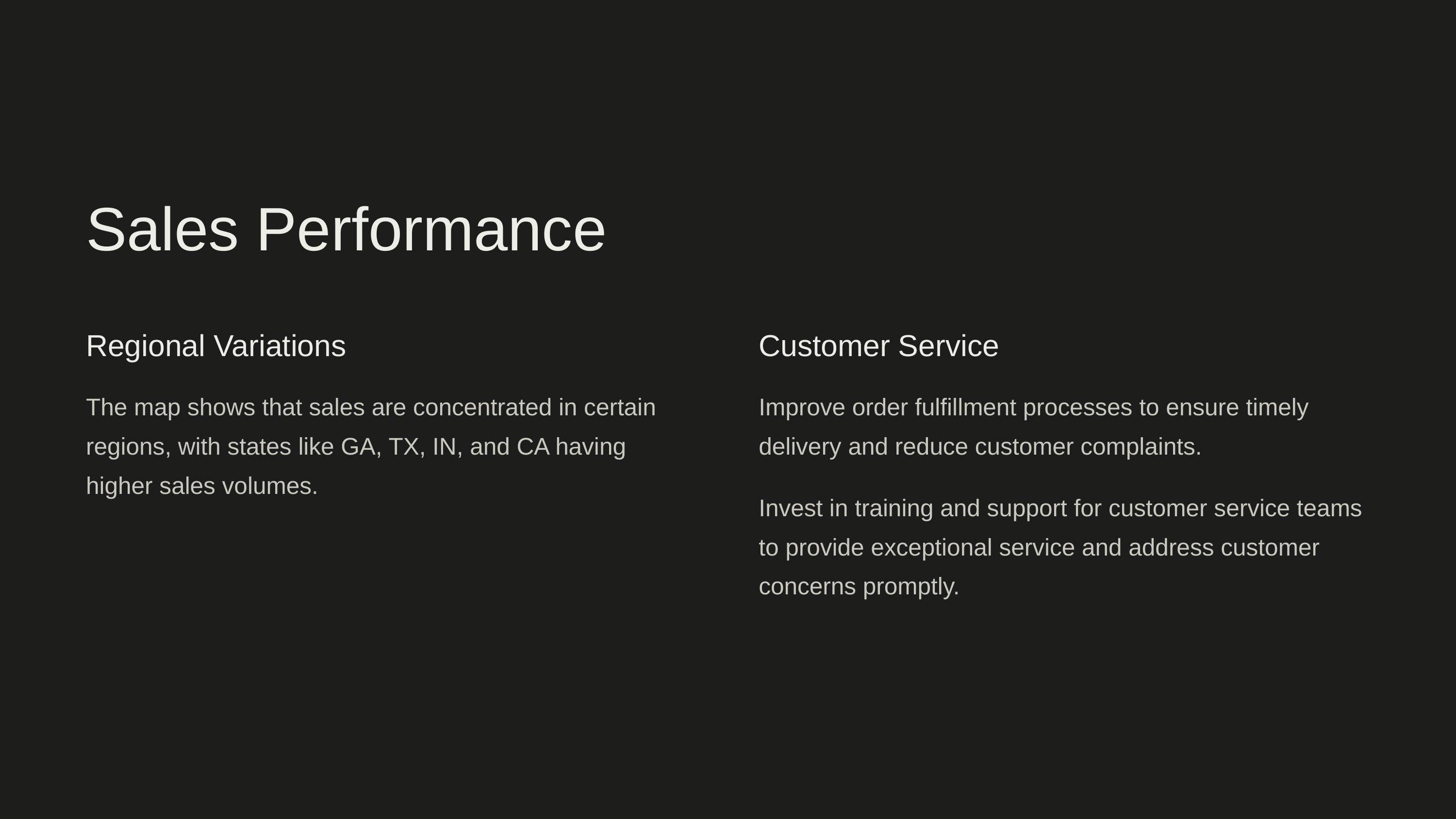

Sales Performance
Regional Variations
Customer Service
The map shows that sales are concentrated in certain regions, with states like GA, TX, IN, and CA having higher sales volumes.
Improve order fulfillment processes to ensure timely delivery and reduce customer complaints.
Invest in training and support for customer service teams to provide exceptional service and address customer concerns promptly.